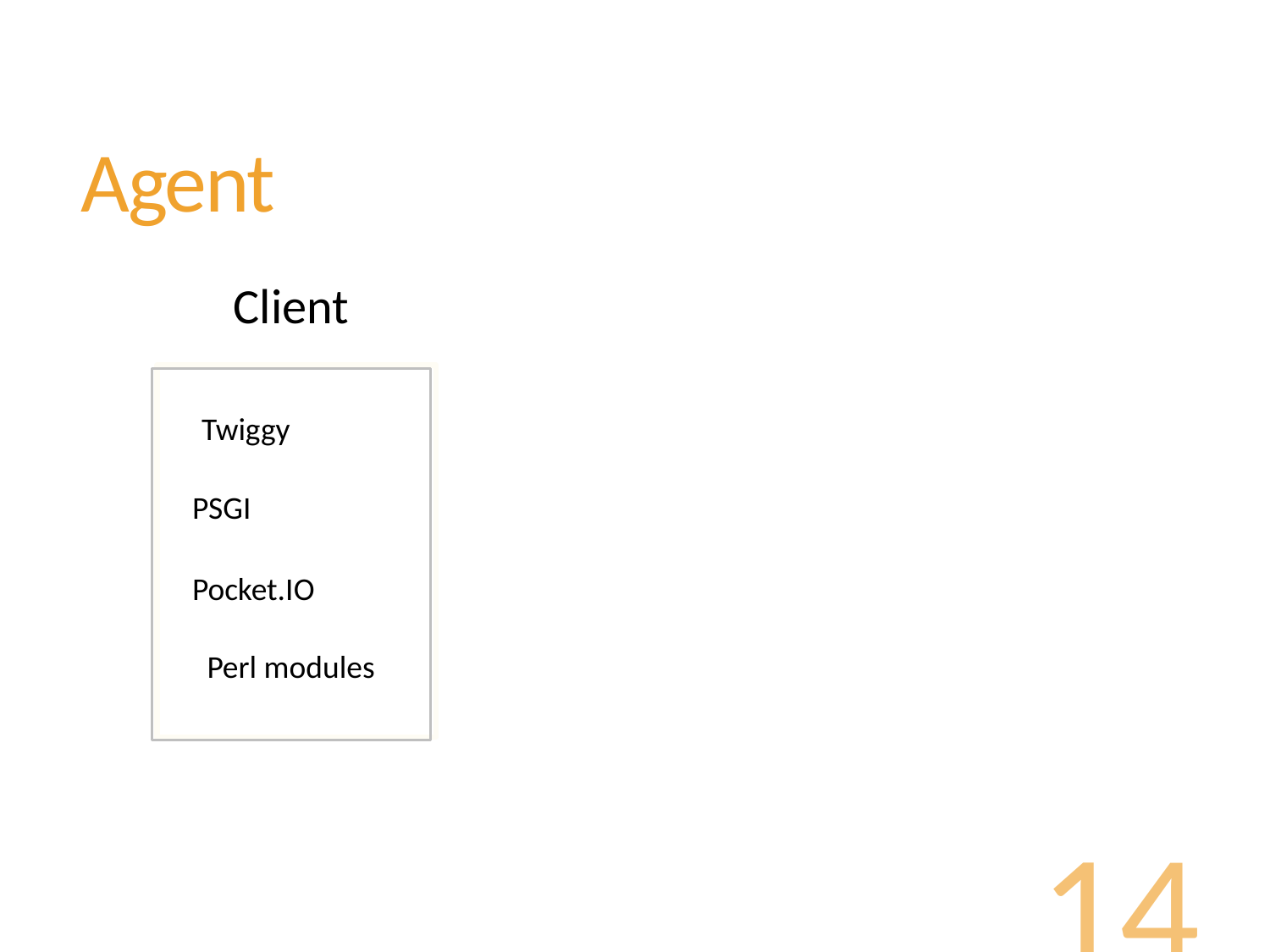

# Agent
Client

Twiggy
PSGI
Pocket.IO
Perl modules
14